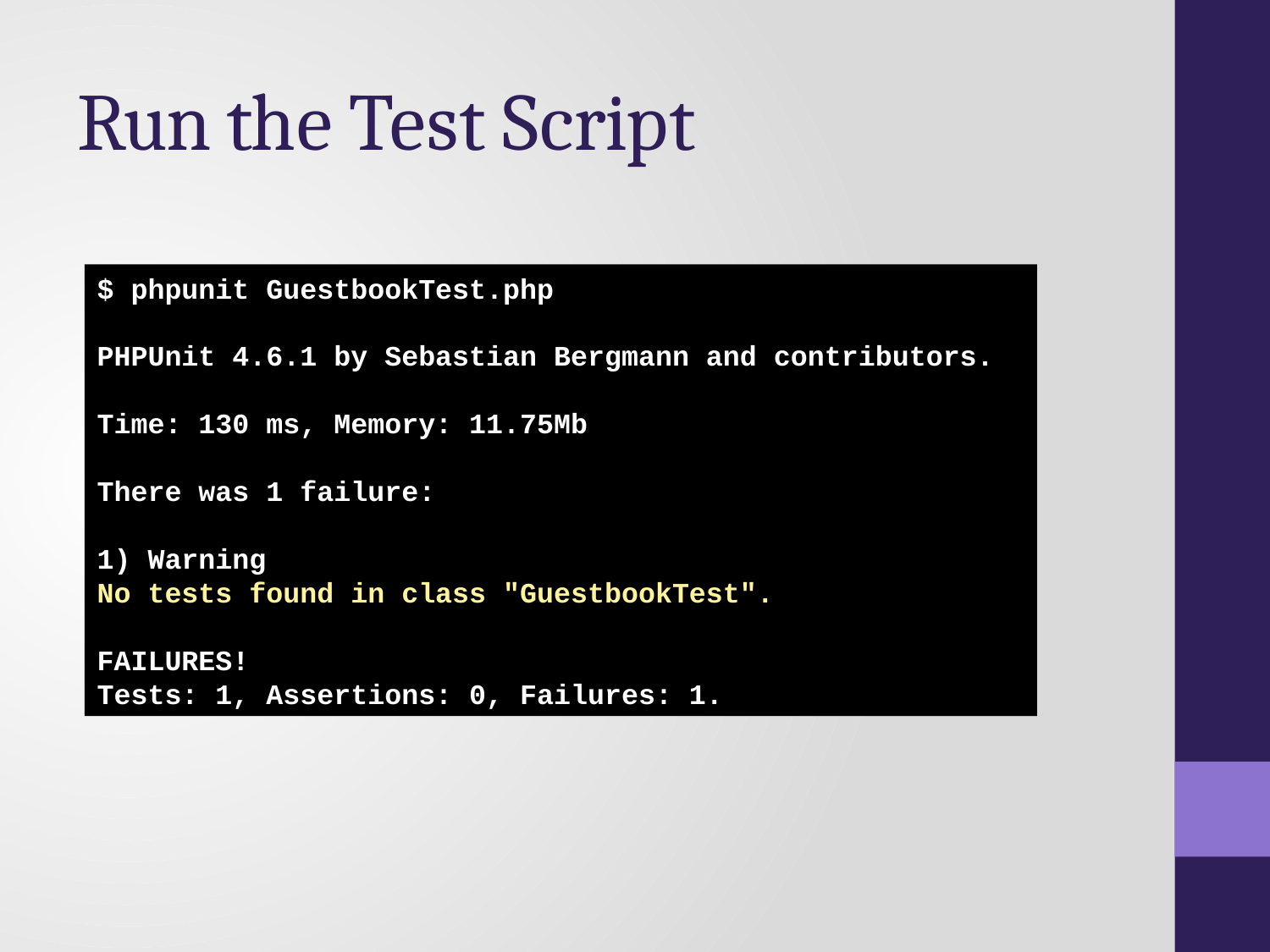

# Run the Test Script
$ phpunit GuestbookTest.php

PHPUnit 4.6.1 by Sebastian Bergmann and contributors.

Time: 130 ms, Memory: 11.75Mb

There was 1 failure:

1) Warning
No tests found in class "GuestbookTest".

FAILURES!
Tests: 1, Assertions: 0, Failures: 1.